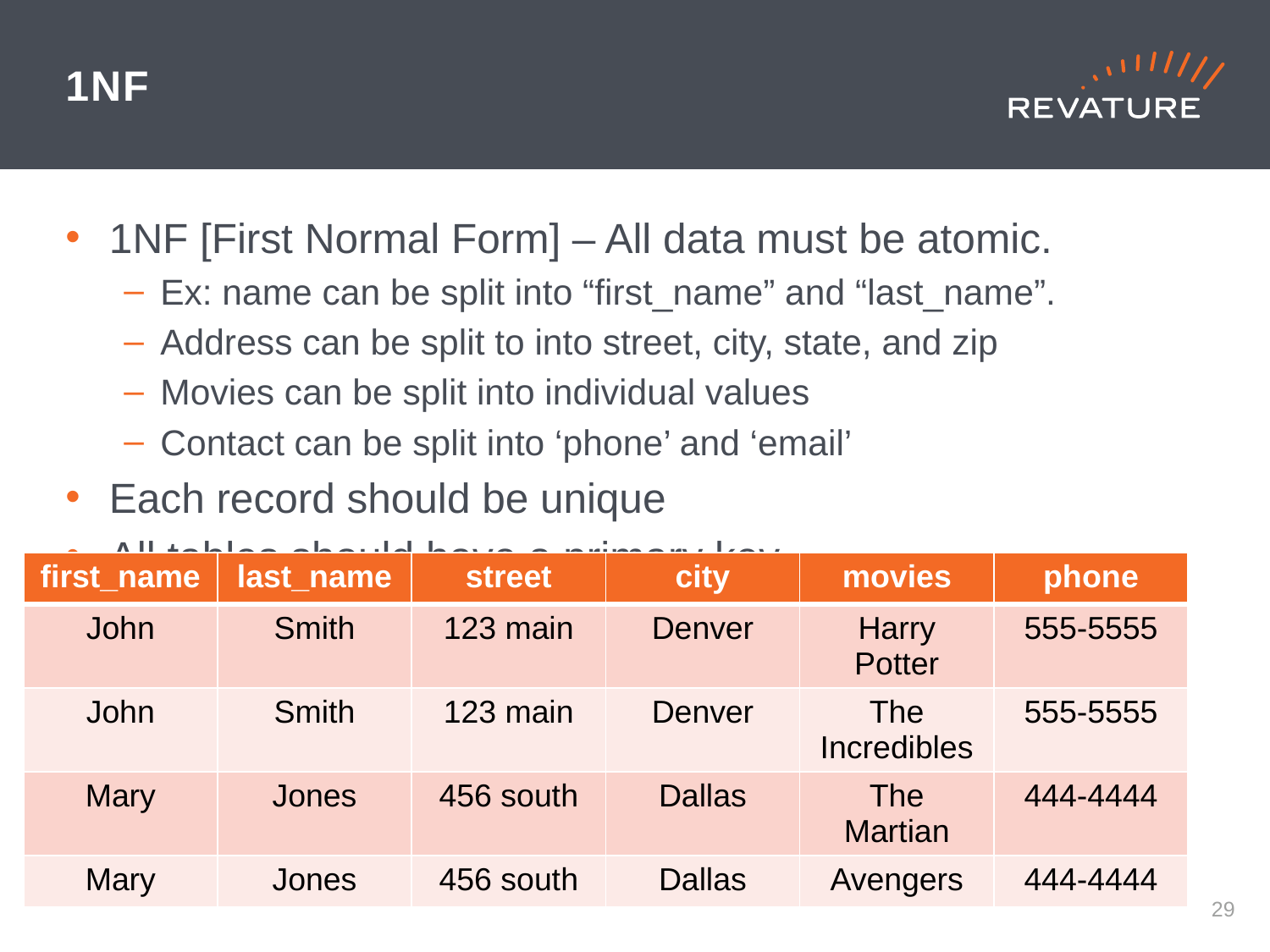

# 1NF
1NF [First Normal Form] – All data must be atomic.
Ex: name can be split into “first_name” and “last_name”.
Address can be split to into street, city, state, and zip
Movies can be split into individual values
Contact can be split into ‘phone’ and ‘email’
Each record should be unique
All tables should have a primary key

| first\_name | last\_name | street | city | movies | phone |
| --- | --- | --- | --- | --- | --- |
| John | Smith | 123 main | Denver | Harry Potter | 555-5555 |
| John | Smith | 123 main | Denver | The Incredibles | 555-5555 |
| Mary | Jones | 456 south | Dallas | The Martian | 444-4444 |
| Mary | Jones | 456 south | Dallas | Avengers | 444-4444 |
29